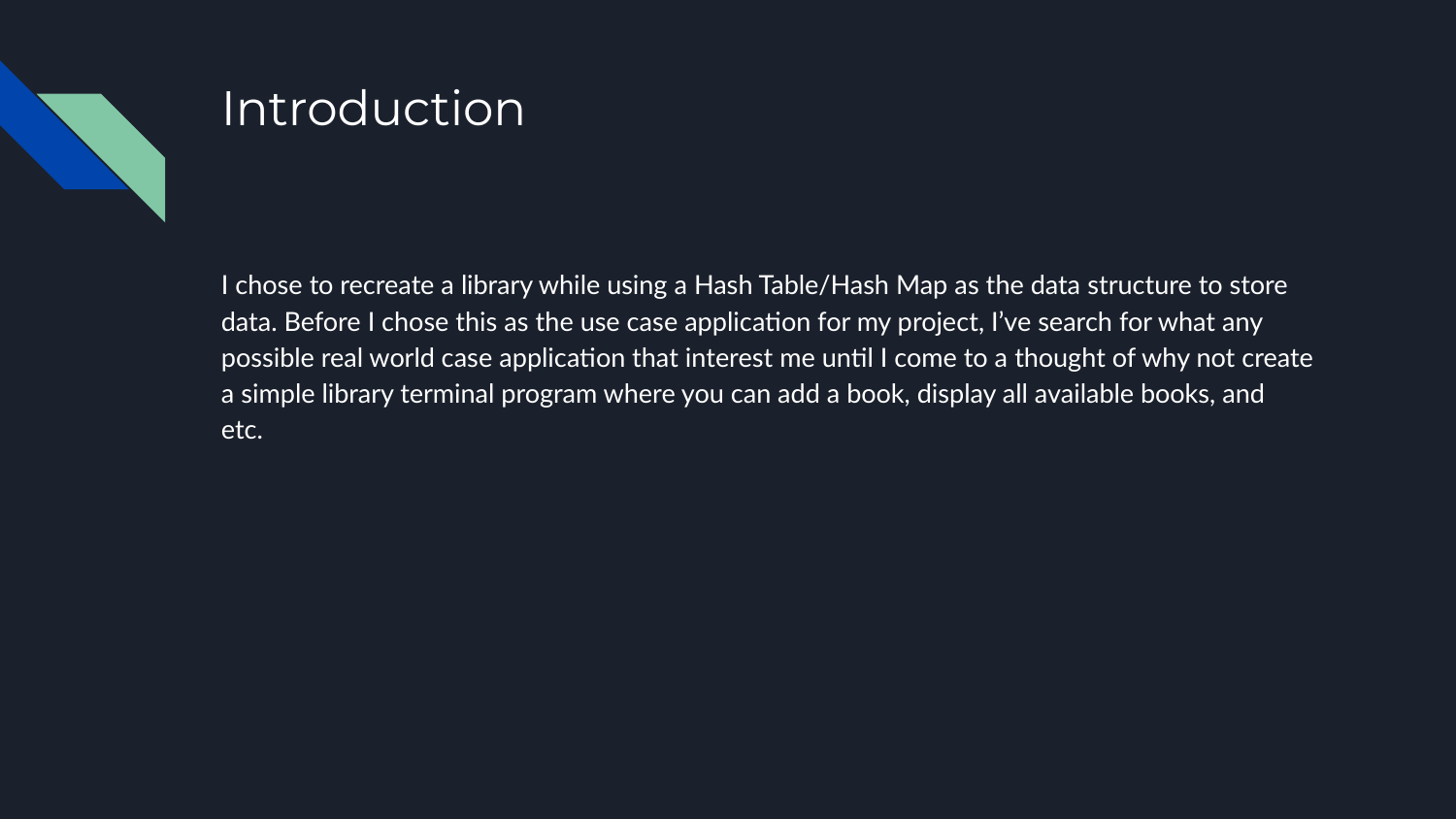

# Introduction
I chose to recreate a library while using a Hash Table/Hash Map as the data structure to store data. Before I chose this as the use case application for my project, I’ve search for what any possible real world case application that interest me until I come to a thought of why not create a simple library terminal program where you can add a book, display all available books, and etc.